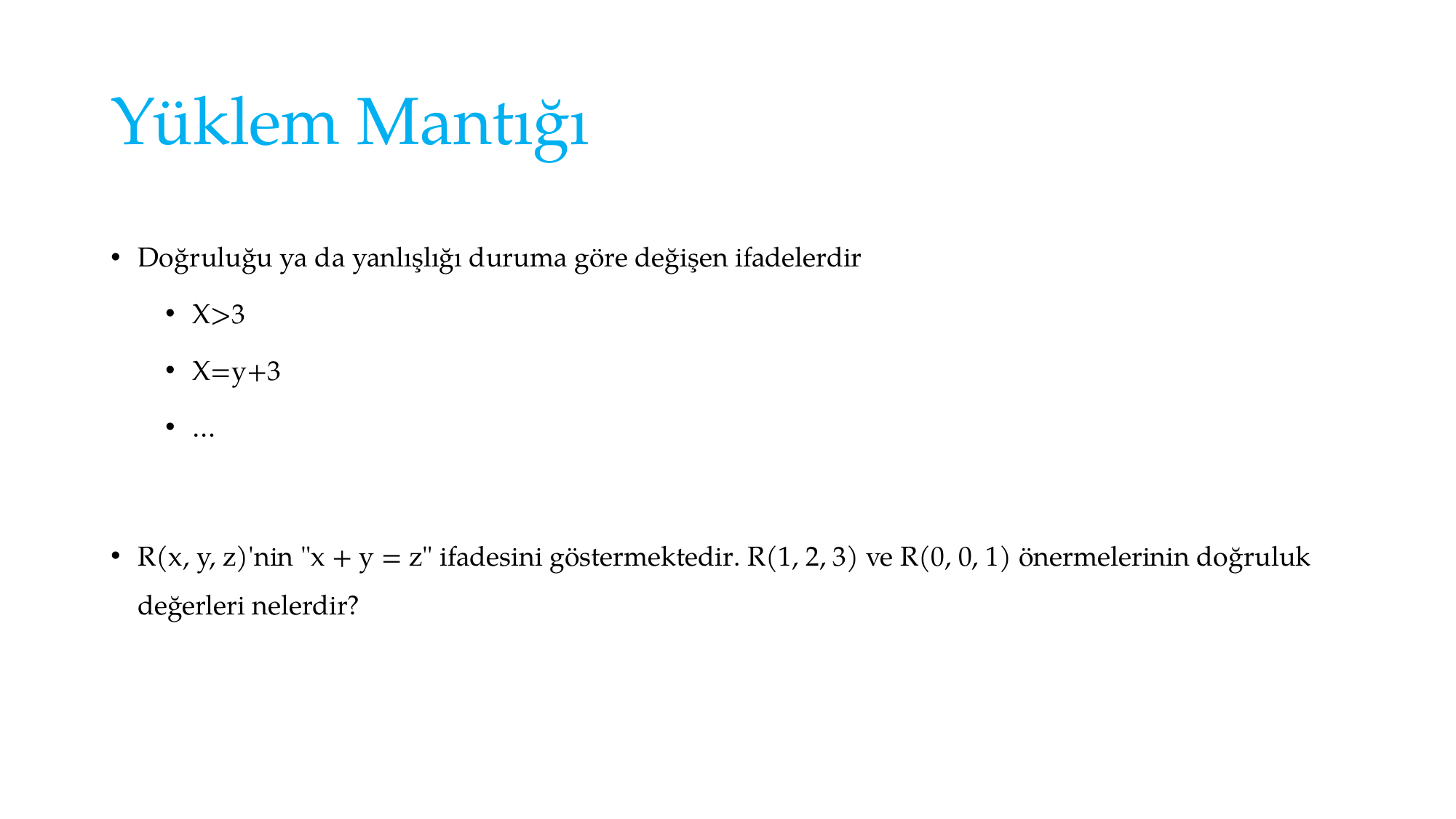

# Yüklem Mantığı
Doğruluğu ya da yanlışlığı duruma göre değişen ifadelerdir
X>3
X=y+3
…

R(x, y, z)'nin "x + y = z" ifadesini göstermektedir. R(1, 2, 3) ve R(0, 0, 1) önermelerinin doğruluk değerleri nelerdir?